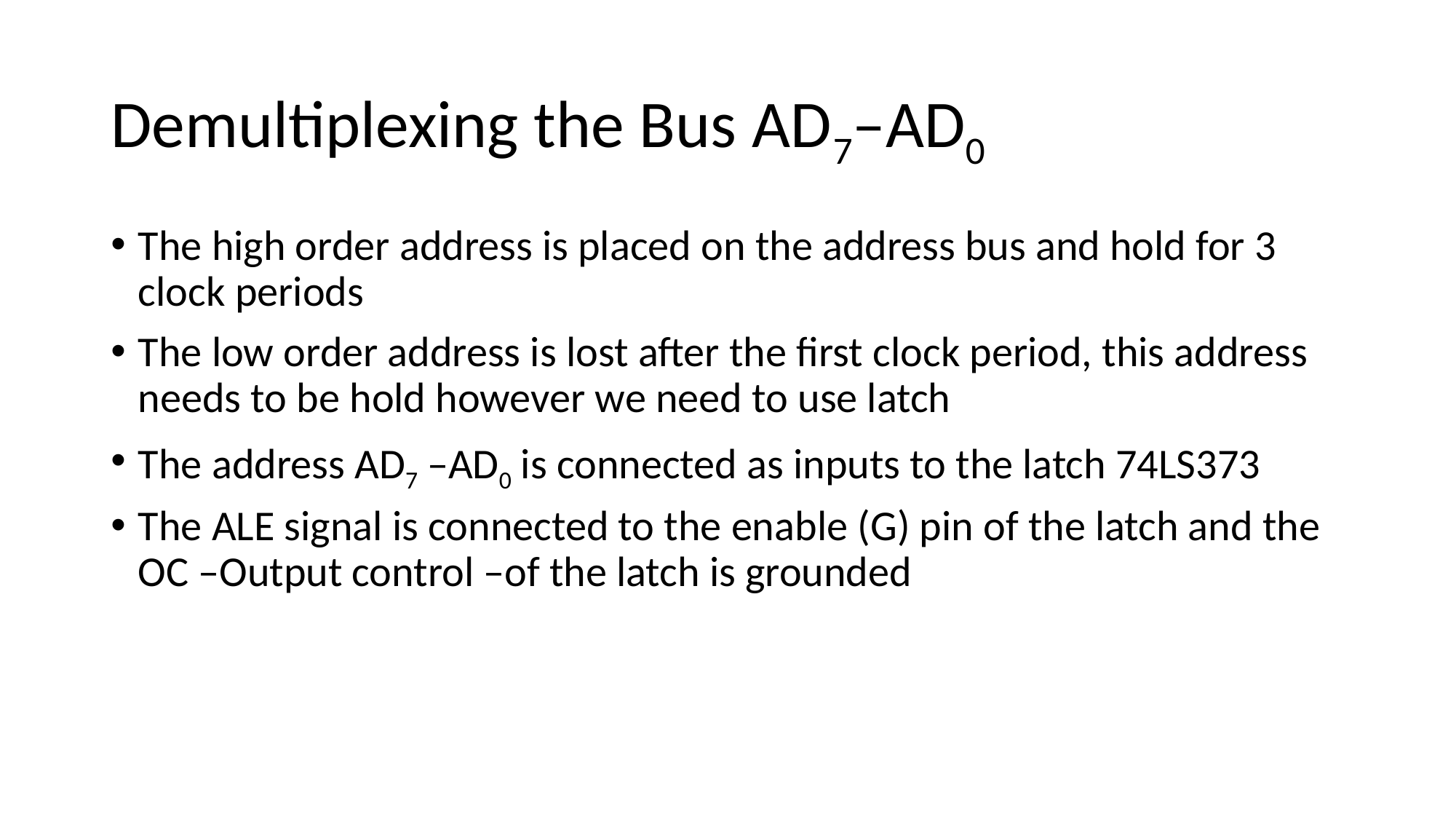

# Demultiplexing the Bus AD7–AD0
The high order address is placed on the address bus and hold for 3 clock periods
The low order address is lost after the first clock period, this address needs to be hold however we need to use latch
The address AD7 –AD0 is connected as inputs to the latch 74LS373
The ALE signal is connected to the enable (G) pin of the latch and the OC –Output control –of the latch is grounded